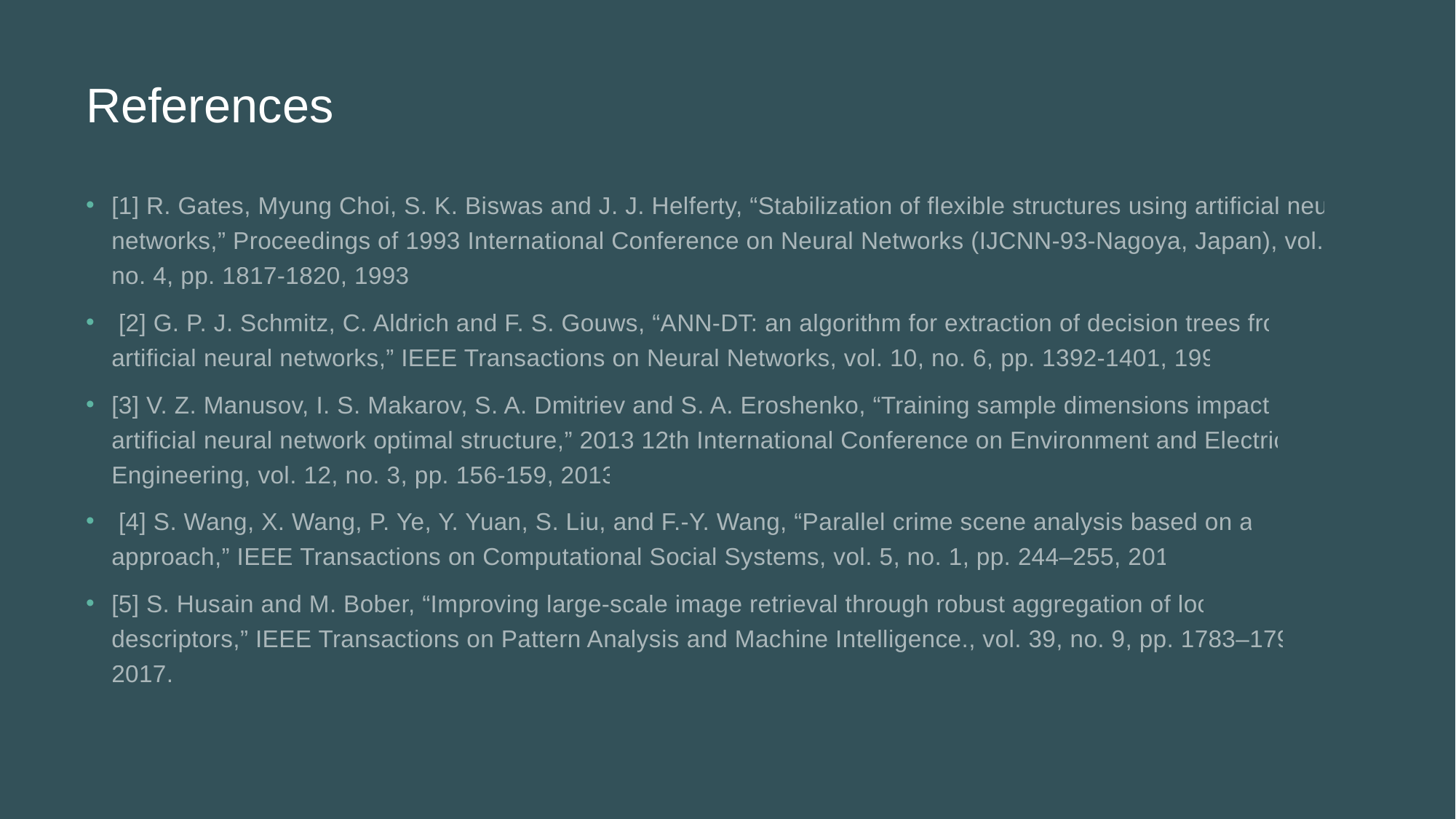

# References
[1] R. Gates, Myung Choi, S. K. Biswas and J. J. Helferty, “Stabilization of flexible structures using artificial neural networks,” Proceedings of 1993 International Conference on Neural Networks (IJCNN-93-Nagoya, Japan), vol. 2, no. 4, pp. 1817-1820, 1993.
 [2] G. P. J. Schmitz, C. Aldrich and F. S. Gouws, “ANN-DT: an algorithm for extraction of decision trees from artificial neural networks,” IEEE Transactions on Neural Networks, vol. 10, no. 6, pp. 1392-1401, 1999.
[3] V. Z. Manusov, I. S. Makarov, S. A. Dmitriev and S. A. Eroshenko, “Training sample dimensions impact on artificial neural network optimal structure,” 2013 12th International Conference on Environment and Electrical Engineering, vol. 12, no. 3, pp. 156-159, 2013.
 [4] S. Wang, X. Wang, P. Ye, Y. Yuan, S. Liu, and F.-Y. Wang, “Parallel crime scene analysis based on acp approach,” IEEE Transactions on Computational Social Systems, vol. 5, no. 1, pp. 244–255, 2018.
[5] S. Husain and M. Bober, “Improving large-scale image retrieval through robust aggregation of local descriptors,” IEEE Transactions on Pattern Analysis and Machine Intelligence., vol. 39, no. 9, pp. 1783–1796, 2017.